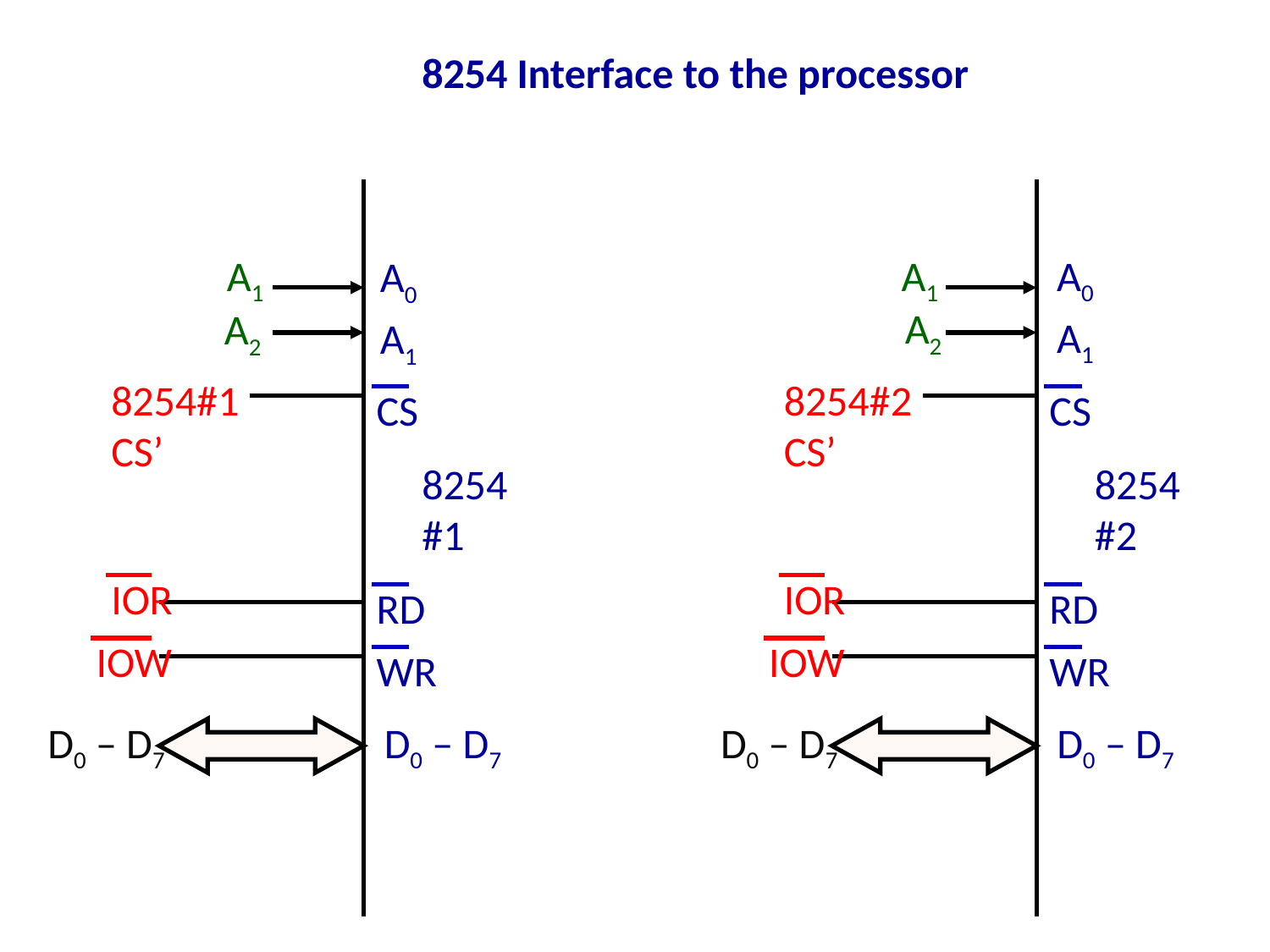

8254 Interface to the processor
 A1
A1
A0
A0
A2
A2
A1
A1
8254#1 CS’
8254#2 CS’
CS
CS
8254 #1
8254#2
IOR
IOR
RD
RD
IOW
IOW
WR
WR
D0 – D7
D0 – D7
D0 – D7
D0 – D7